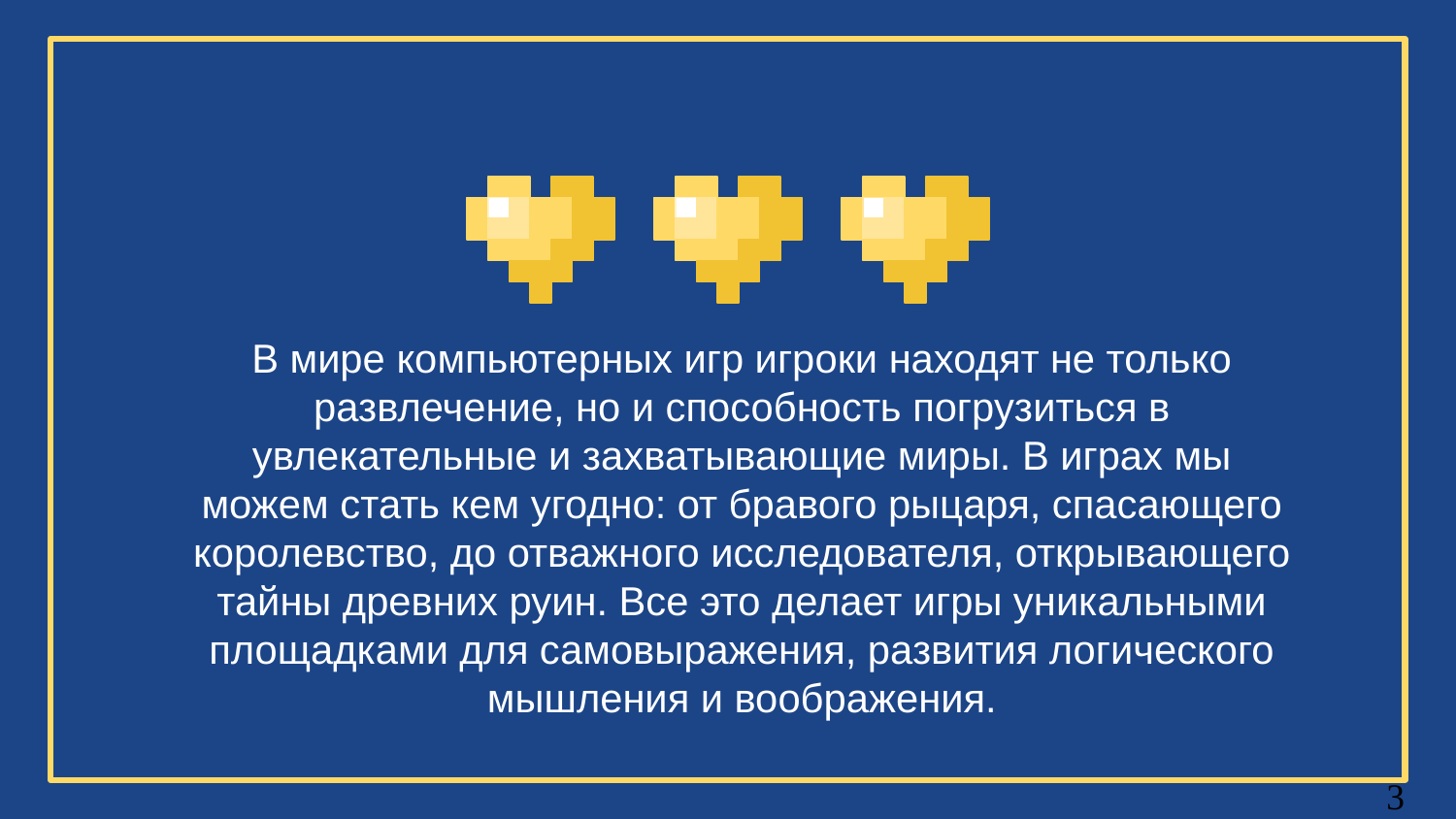

В мире компьютерных игр игроки находят не только развлечение, но и способность погрузиться в увлекательные и захватывающие миры. В играх мы можем стать кем угодно: от бравого рыцаря, спасающего королевство, до отважного исследователя, открывающего тайны древних руин. Все это делает игры уникальными площадками для самовыражения, развития логического мышления и воображения.
3